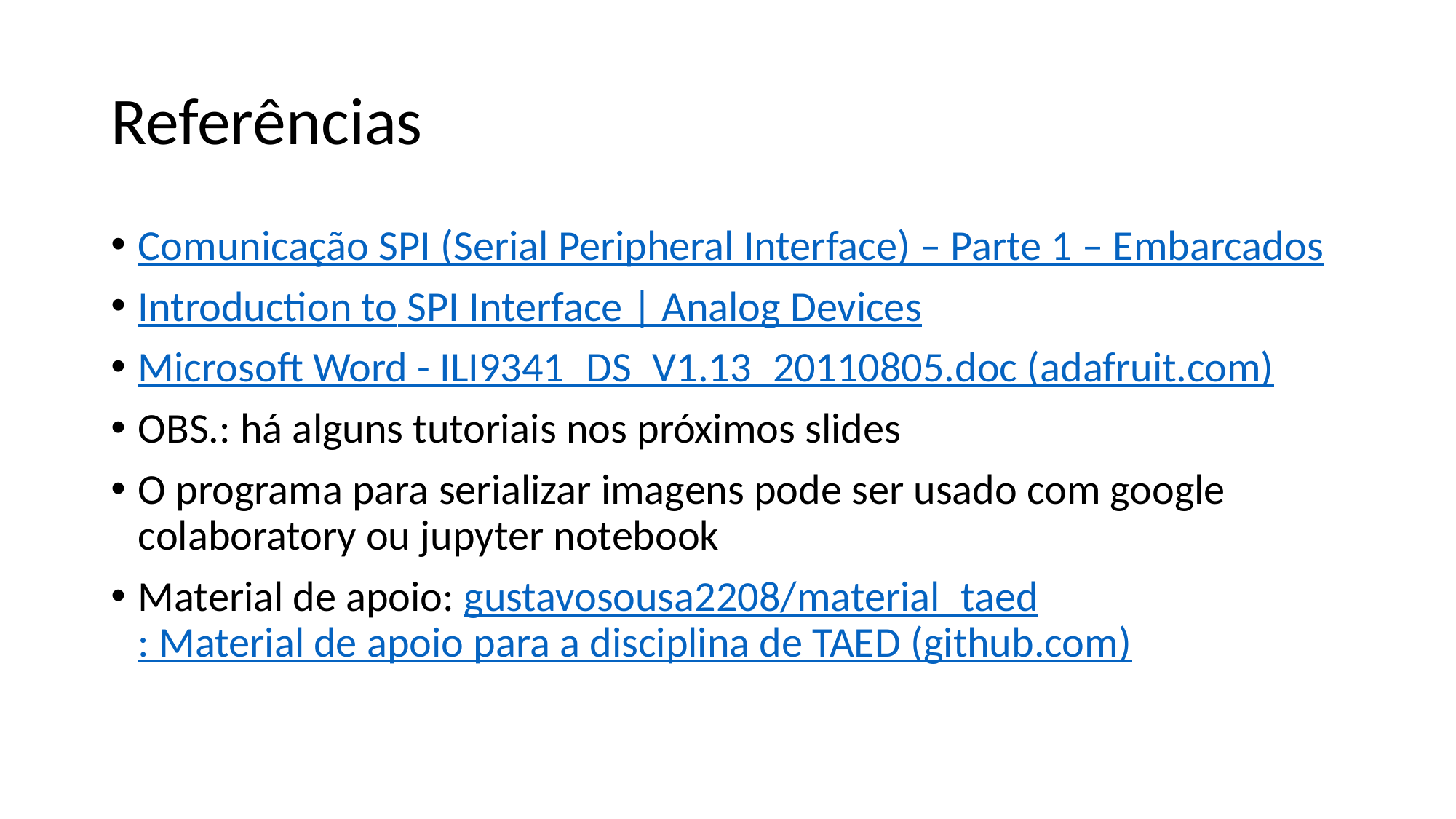

# Referências
Comunicação SPI (Serial Peripheral Interface) – Parte 1 – Embarcados
Introduction to SPI Interface | Analog Devices
Microsoft Word - ILI9341_DS_V1.13_20110805.doc (adafruit.com)
OBS.: há alguns tutoriais nos próximos slides
O programa para serializar imagens pode ser usado com google colaboratory ou jupyter notebook
Material de apoio: gustavosousa2208/material_taed: Material de apoio para a disciplina de TAED (github.com)